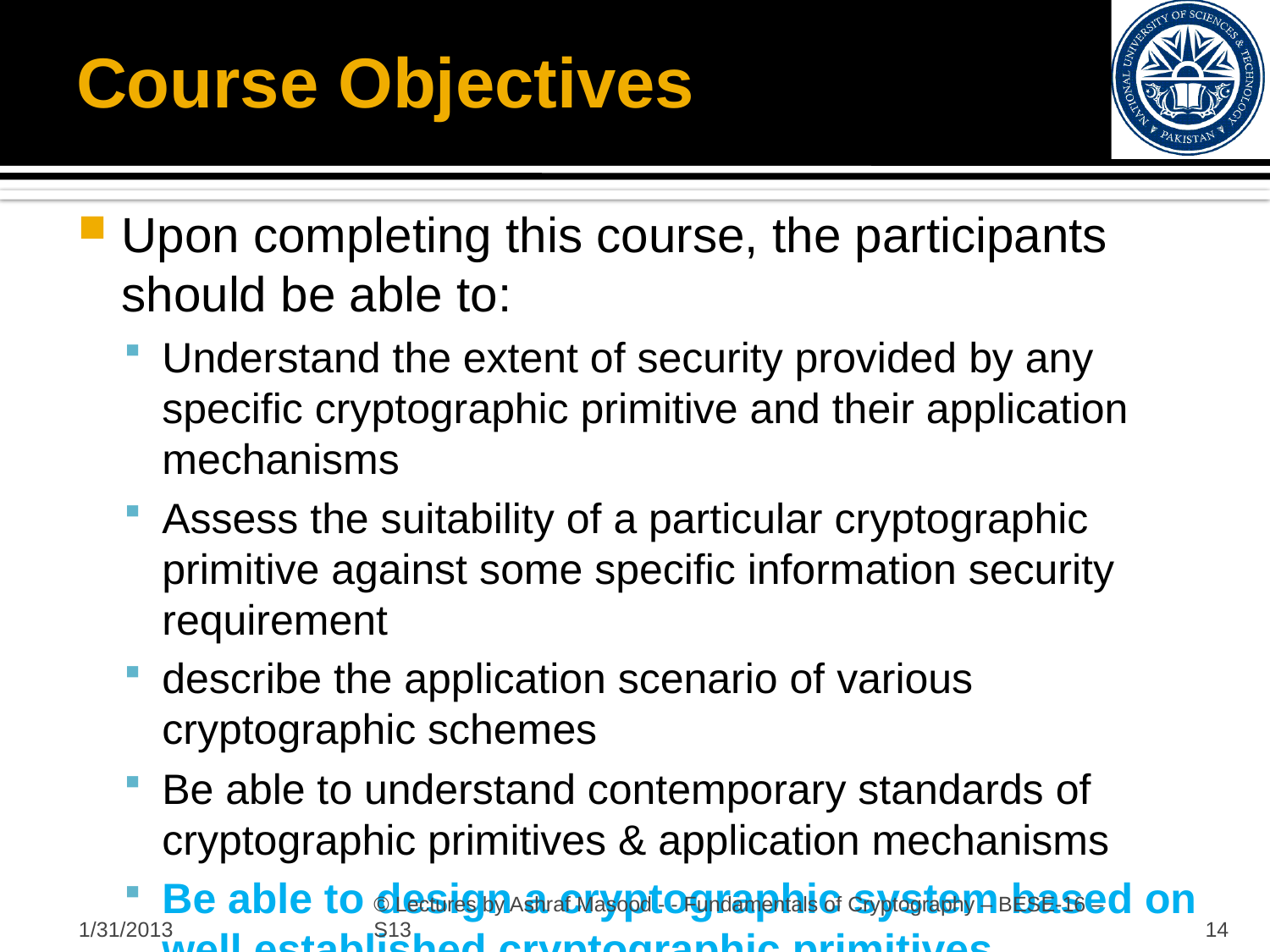

# Course Objectives
Upon completing this course, the participants should be able to:
Understand the extent of security provided by any specific cryptographic primitive and their application mechanisms
Assess the suitability of a particular cryptographic primitive against some specific information security requirement
describe the application scenario of various cryptographic schemes
Be able to understand contemporary standards of cryptographic primitives & application mechanisms
Be able to design a cryptographic system based on well established cryptographic primitives

1/31/2013
© Lectures by Ashraf Masood - - Fundamentals of Cryptography – BESE-16 –S13
14